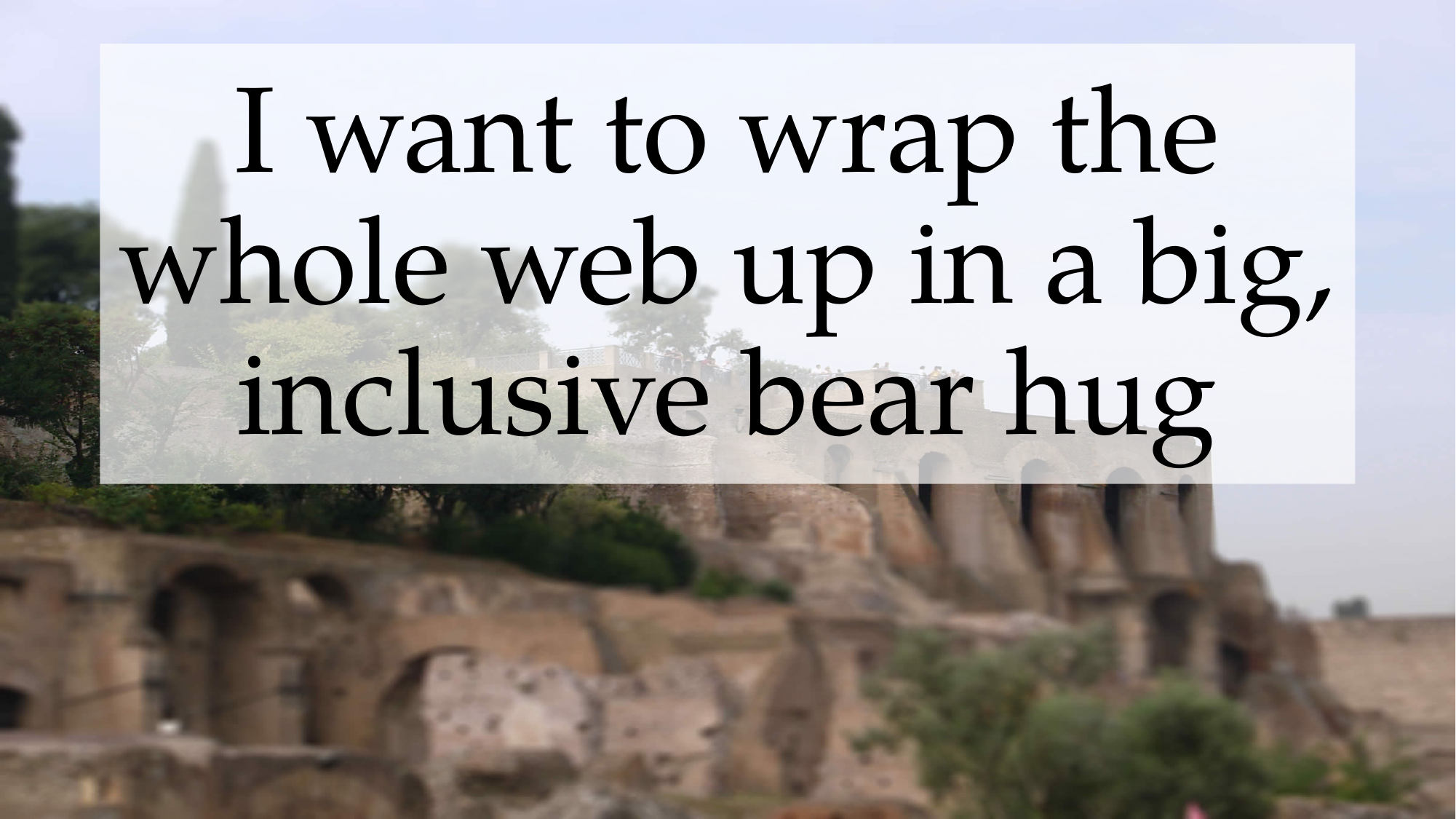

# I want to wrap the whole web up in a big, inclusive bear hug